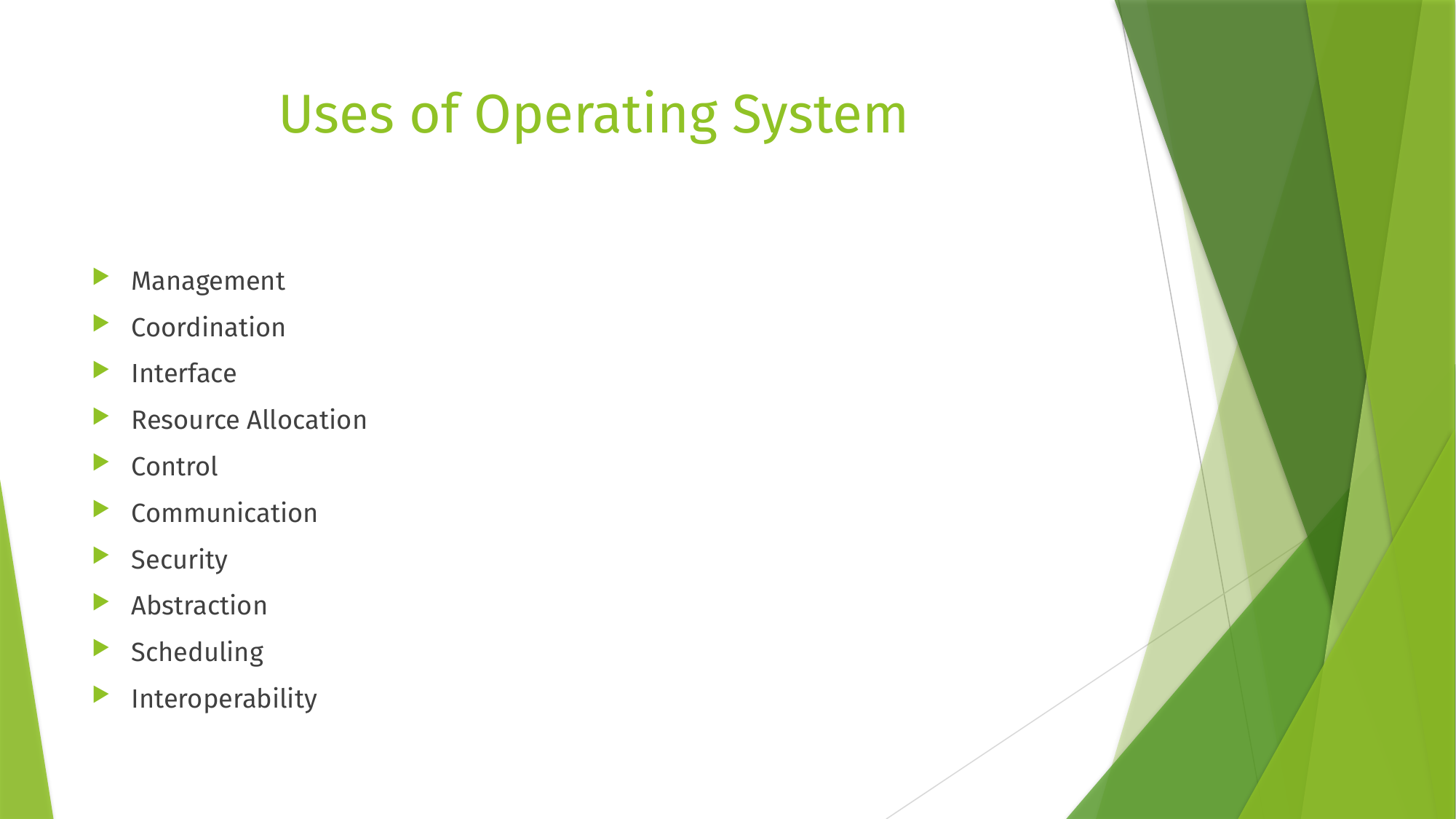

# Uses of Operating System
Management
Coordination
Interface
Resource Allocation
Control
Communication
Security
Abstraction
Scheduling
Interoperability